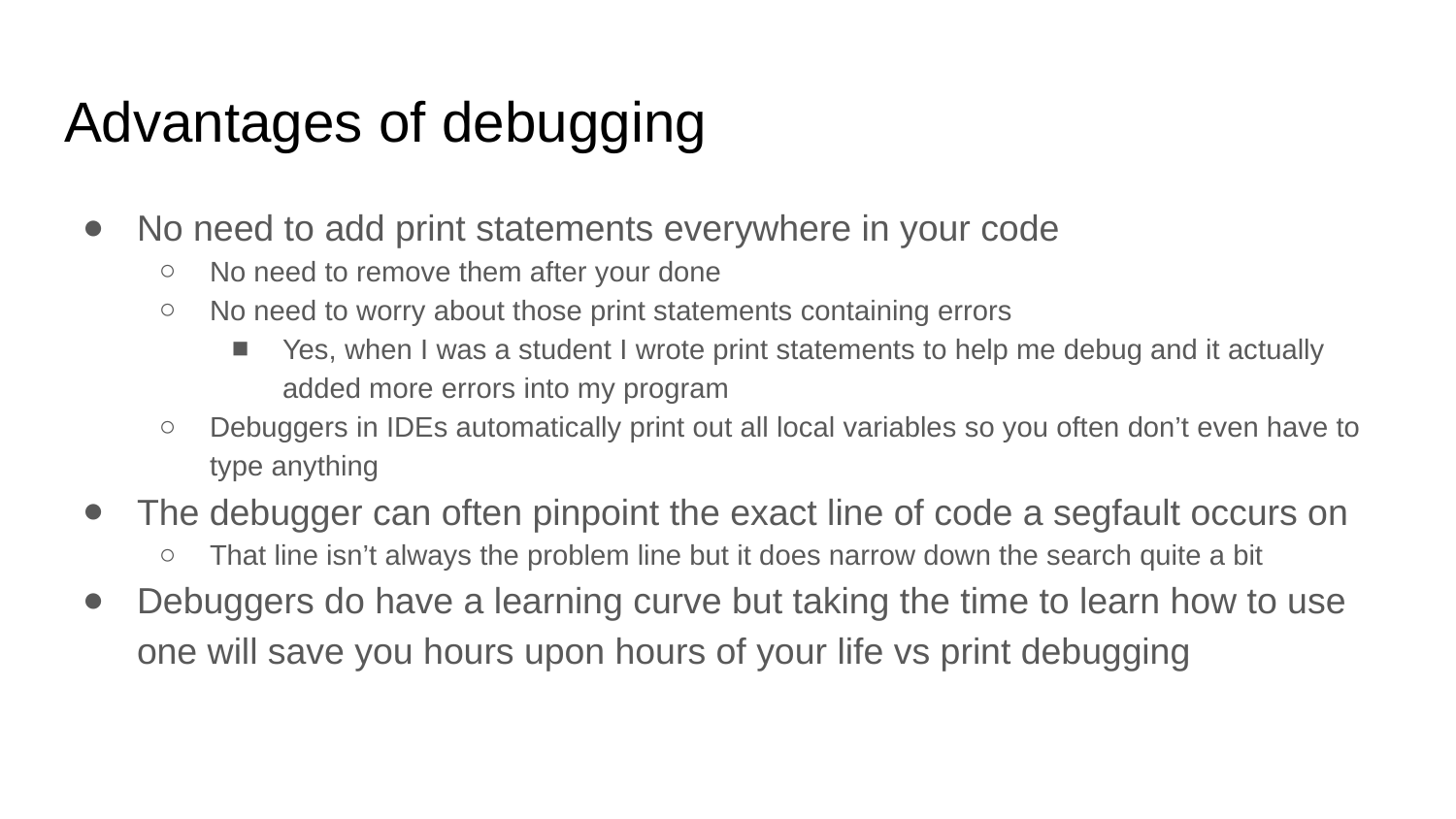

# Advantages of debugging
No need to add print statements everywhere in your code
No need to remove them after your done
No need to worry about those print statements containing errors
Yes, when I was a student I wrote print statements to help me debug and it actually added more errors into my program
Debuggers in IDEs automatically print out all local variables so you often don’t even have to type anything
The debugger can often pinpoint the exact line of code a segfault occurs on
That line isn’t always the problem line but it does narrow down the search quite a bit
Debuggers do have a learning curve but taking the time to learn how to use one will save you hours upon hours of your life vs print debugging